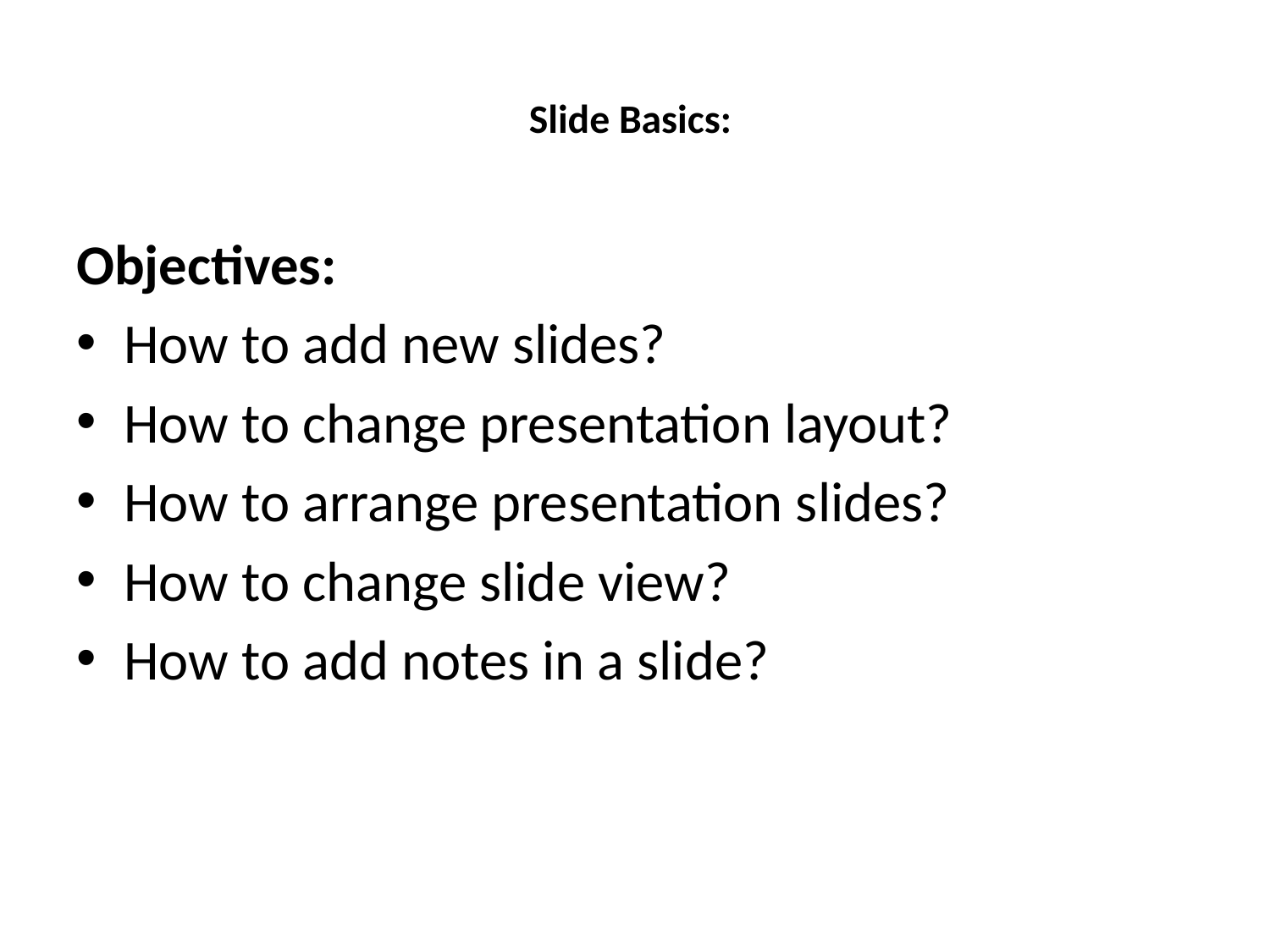

# Slide Basics:
Objectives:
How to add new slides?
How to change presentation layout?
How to arrange presentation slides?
How to change slide view?
How to add notes in a slide?